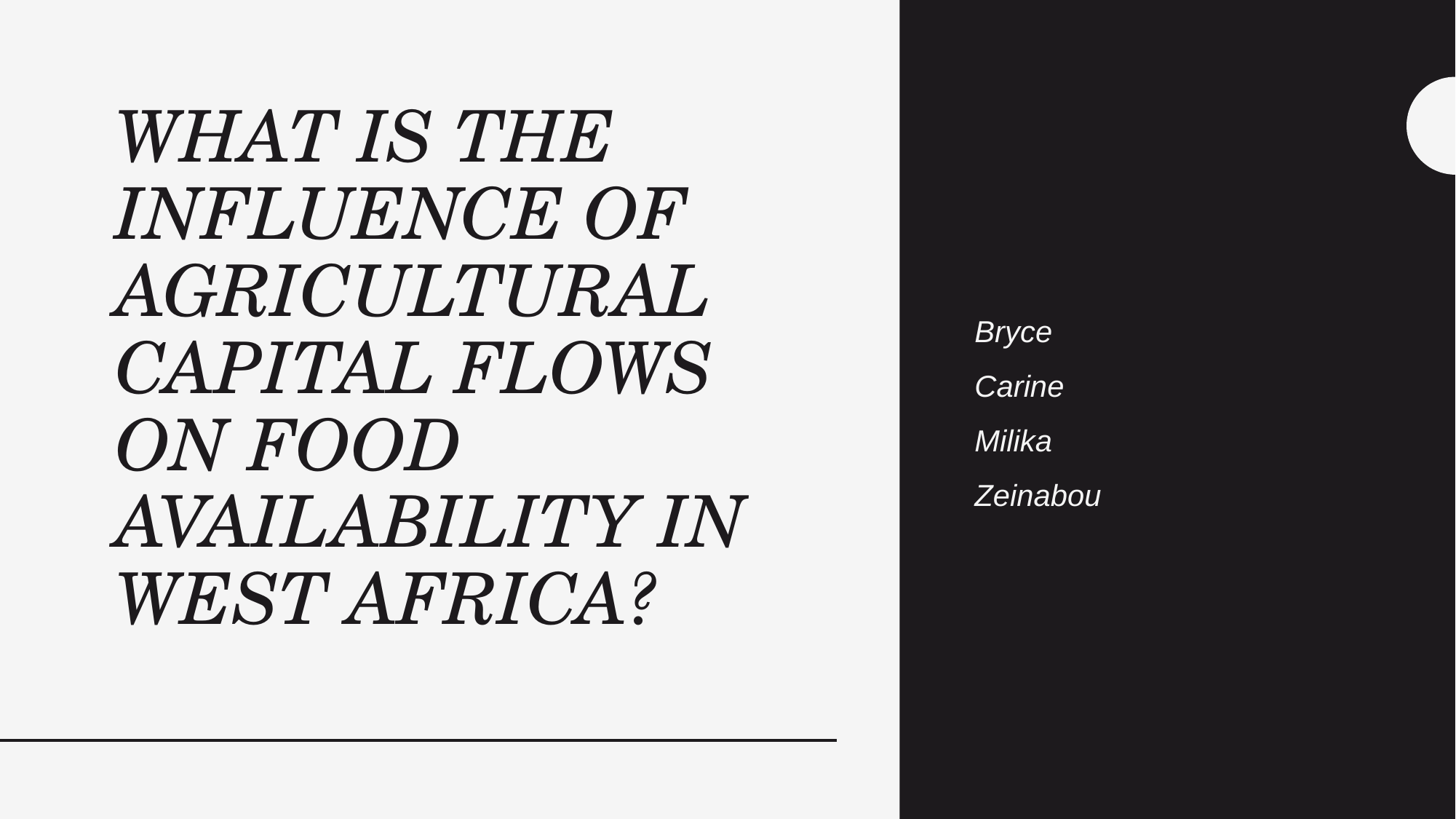

# What is the influence of agricultural capital flows on food availability in West Africa?
Bryce
Carine
Milika
Zeinabou